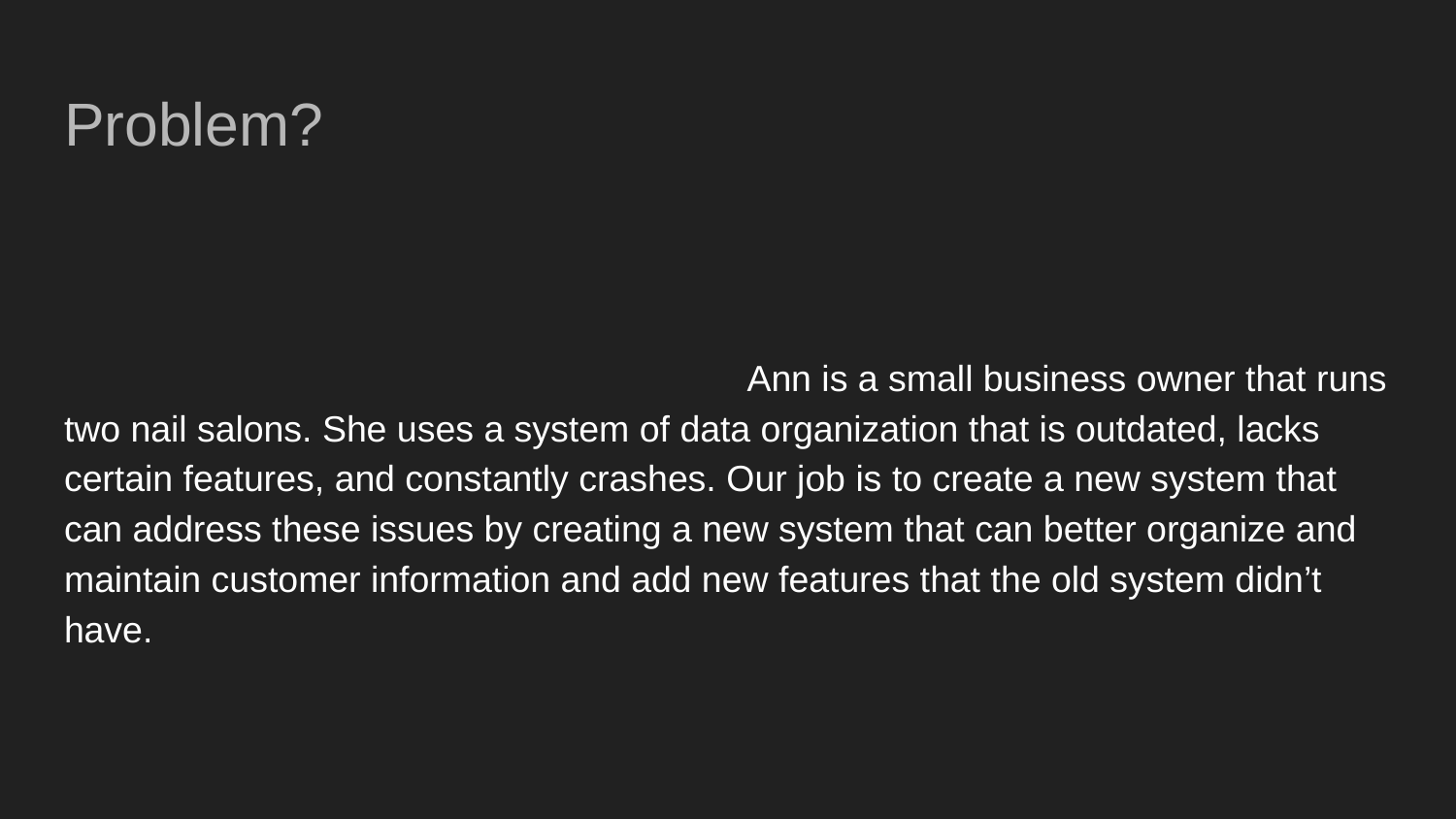

# Problem?
                                                                                                                                                                                                                                                                                                                                                                                                                                                                     Ann is a small business owner that runs two nail salons. She uses a system of data organization that is outdated, lacks certain features, and constantly crashes. Our job is to create a new system that can address these issues by creating a new system that can better organize and maintain customer information and add new features that the old system didn’t have.